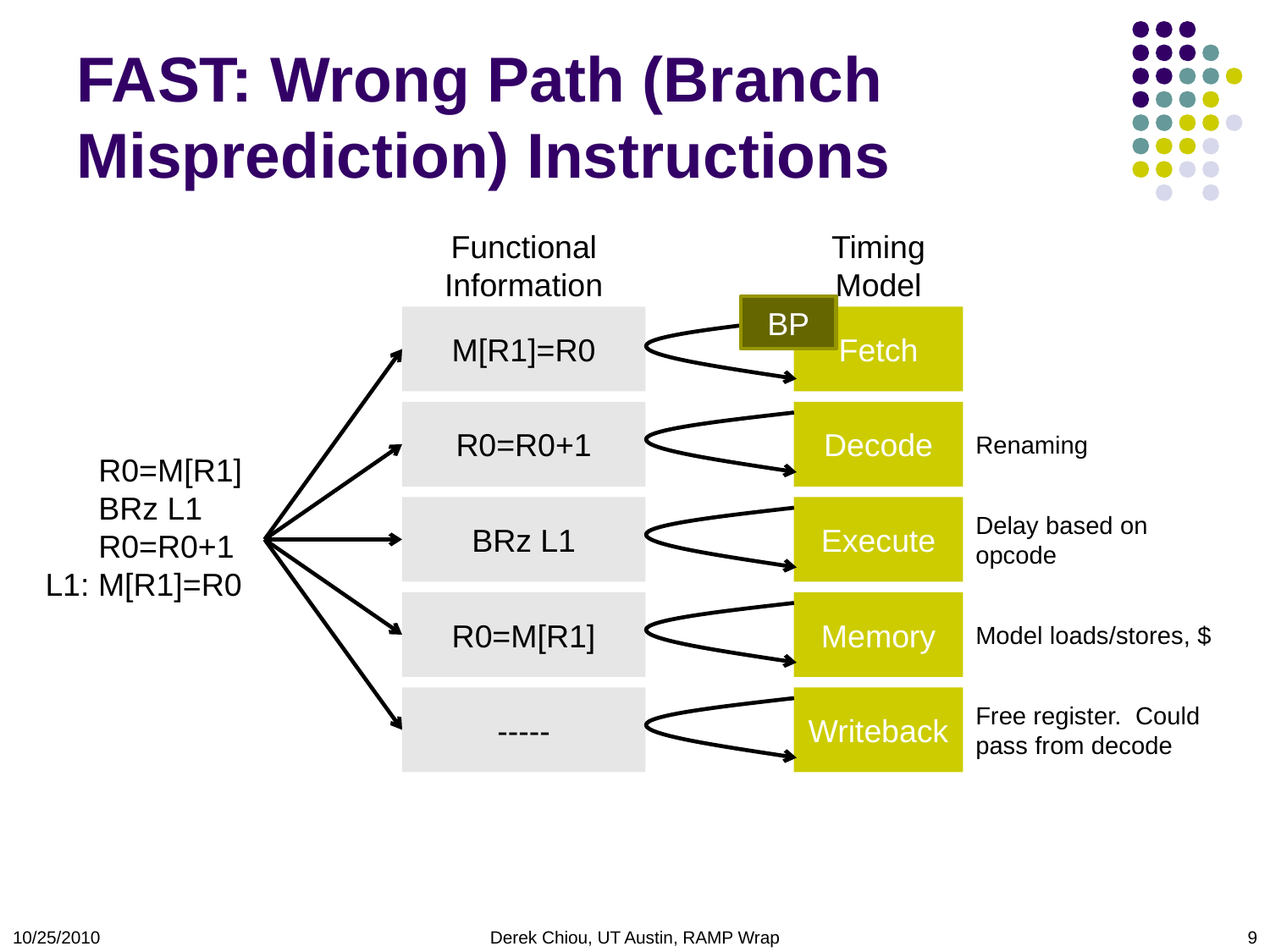

# FAST: Wrong Path (Branch Misprediction) Instructions
Functional Information
Timing
Model
BP
M[R1]=R0
Fetch

R0=R0+1
Decode
Renaming

      R0=M[R1]
      BRz L1
      R0=R0+1
L1: M[R1]=R0

BRz L1
Execute
Delay based on opcode

R0=M[R1]
Memory
Model loads/stores, $

-----
Writeback
Free register.  Could pass from decode

10/25/2010
Derek Chiou, UT Austin, RAMP Wrap
9